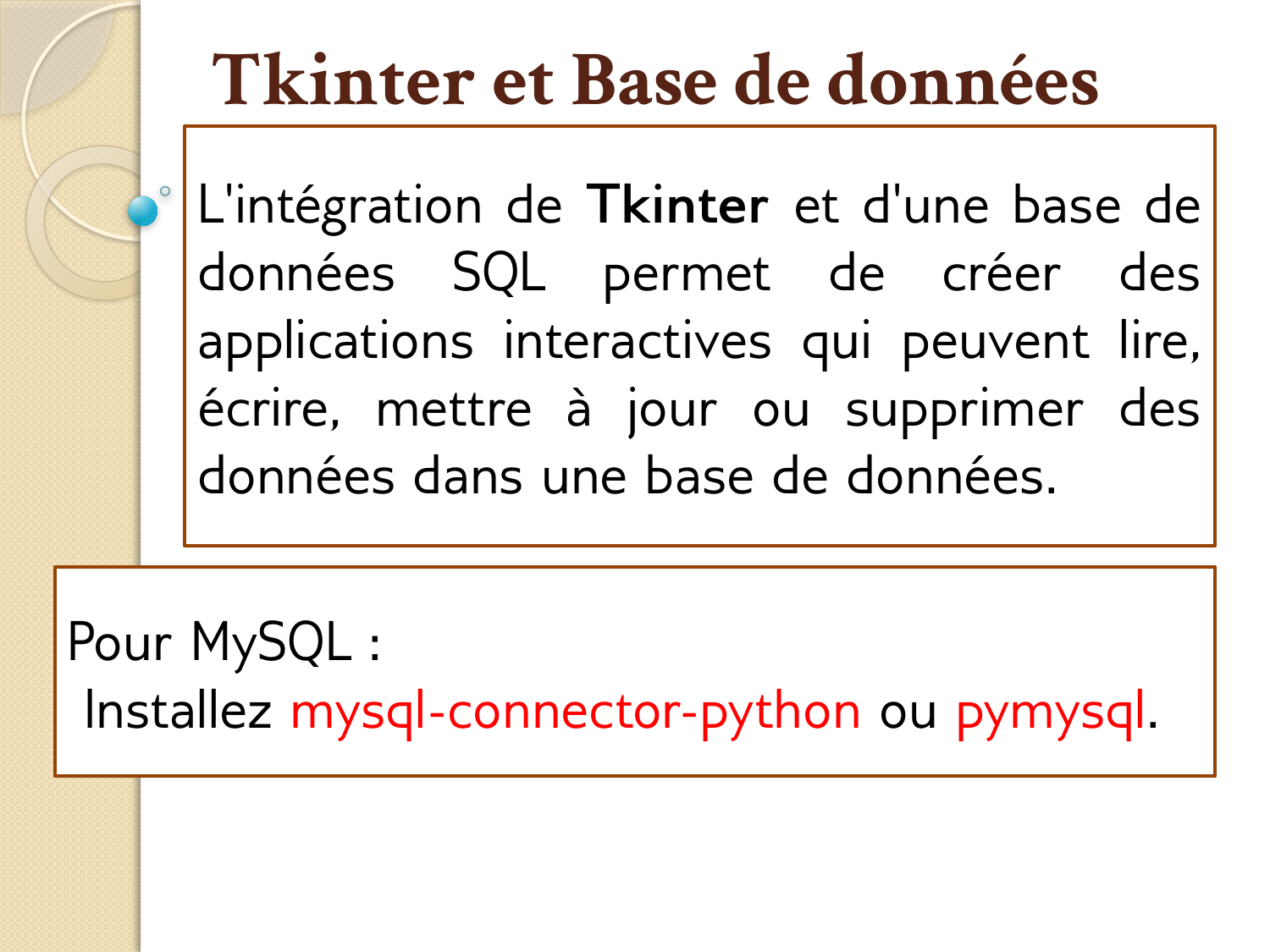

# Tkinter et Base de données
L'intégration de Tkinter et d'une base de données SQL permet de créer des applications interactives qui peuvent lire, écrire, mettre à jour ou supprimer des données dans une base de données.
Pour MySQL :
 Installez mysql-connector-python ou pymysql.